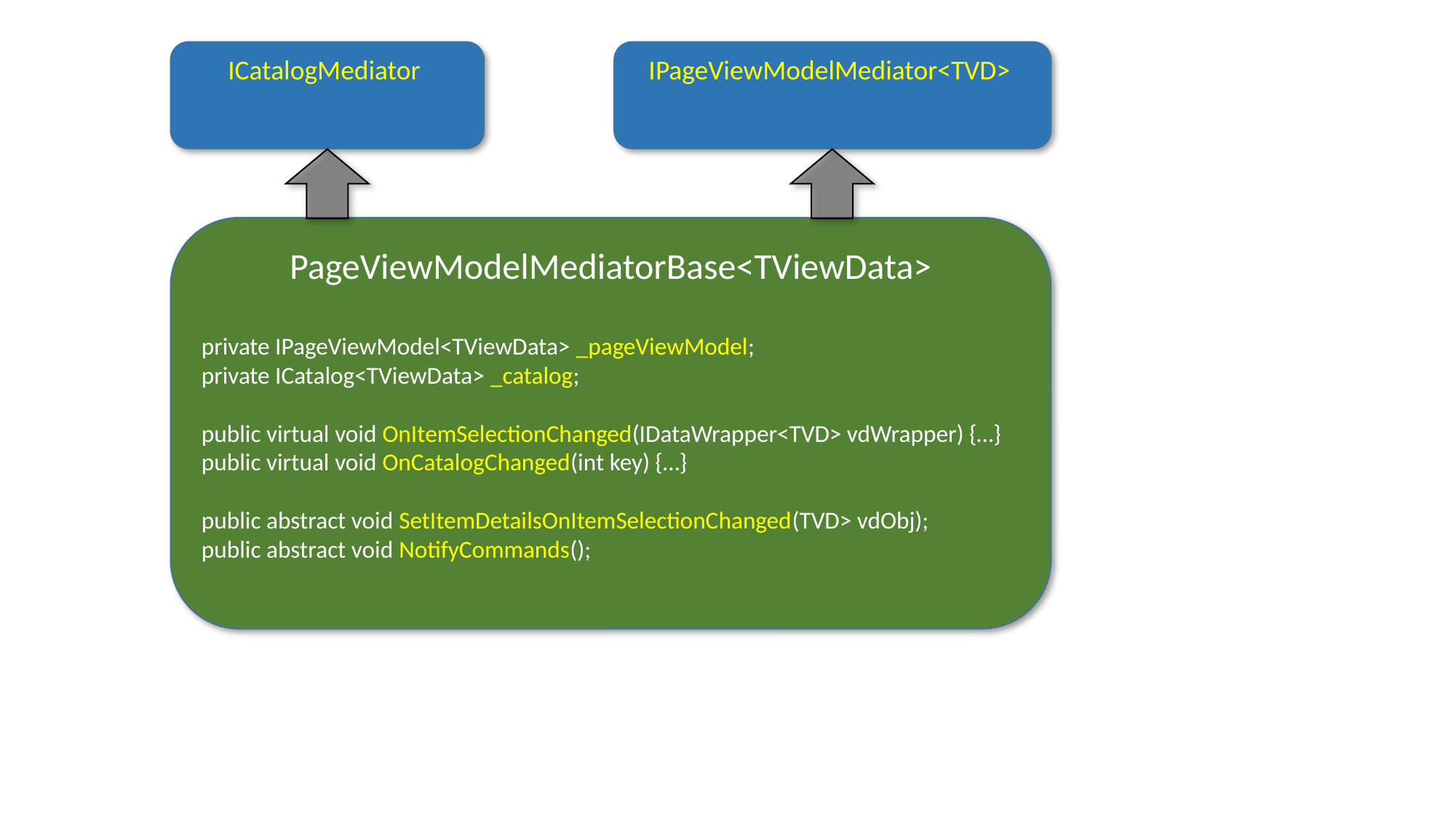

ICatalogMediator

IPageViewModelMediator<TVD>

PageViewModelMediatorBase<TViewData>

private IPageViewModel<TViewData> _pageViewModel;
private ICatalog<TViewData> _catalog;

public virtual void OnItemSelectionChanged(IDataWrapper<TVD> vdWrapper) {…}
public virtual void OnCatalogChanged(int key) {…}

public abstract void SetItemDetailsOnItemSelectionChanged(TVD> vdObj);
public abstract void NotifyCommands();